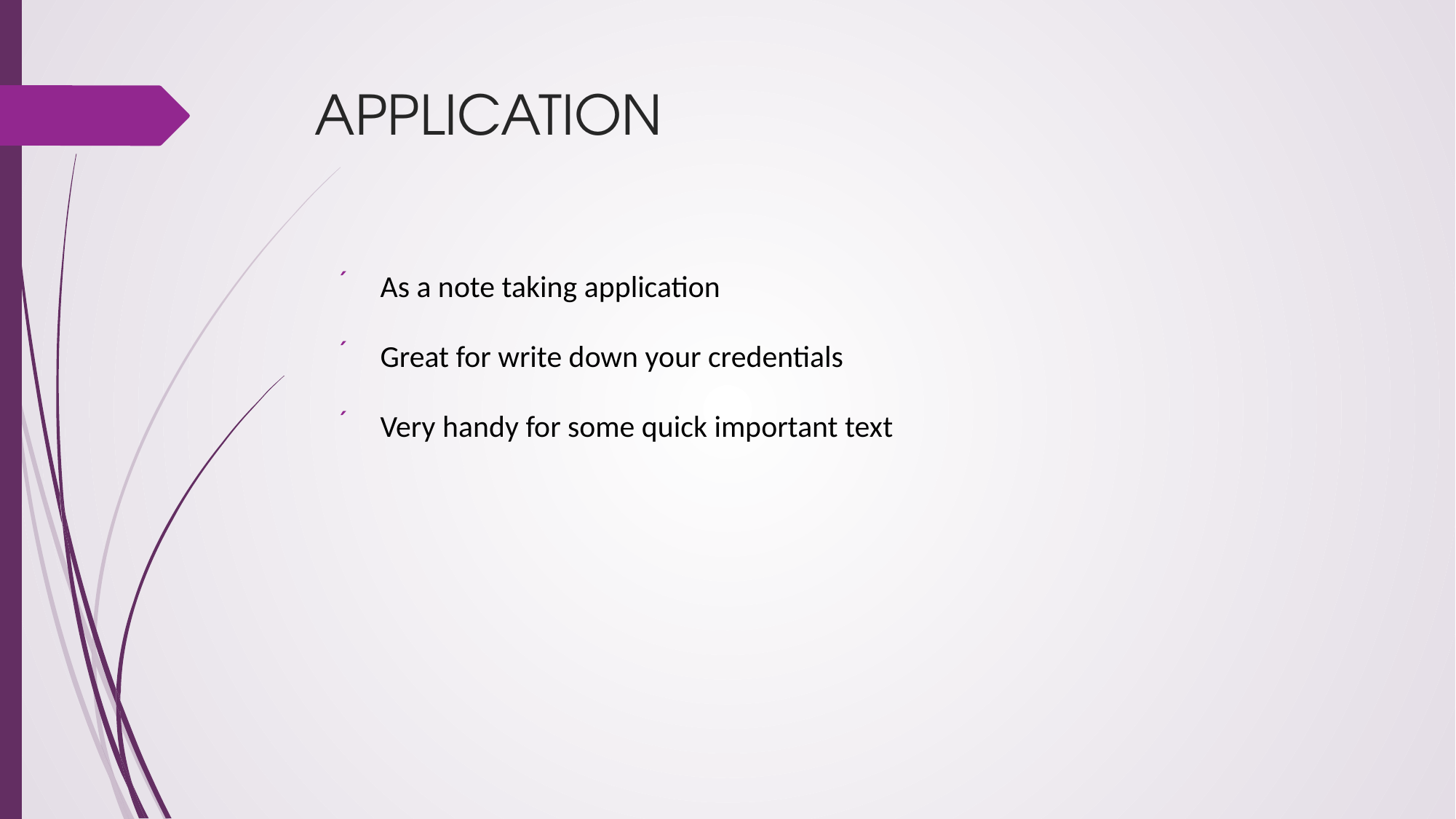

# APPLICATION
As a note taking application
Great for write down your credentials
Very handy for some quick important text